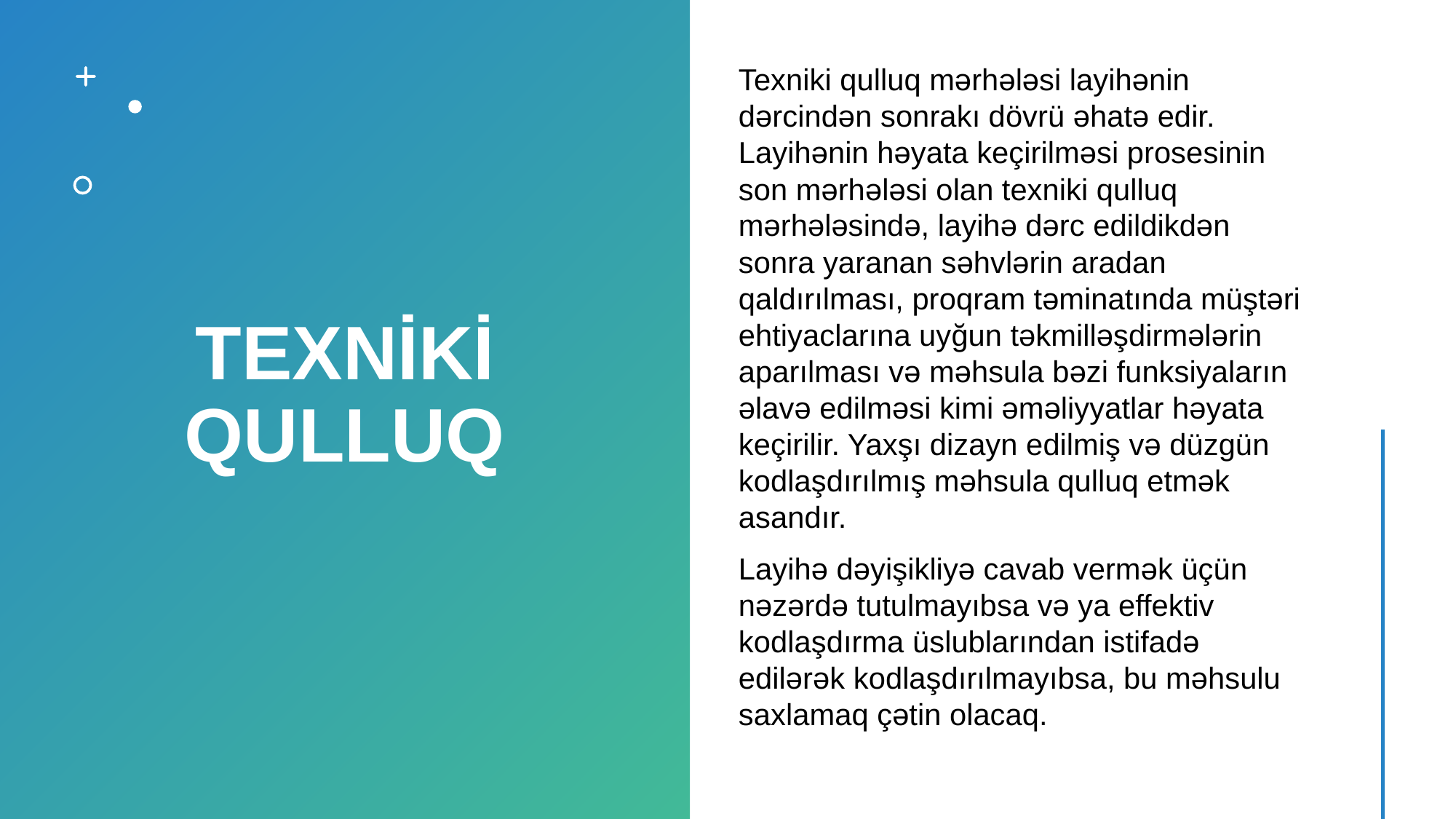

# TEXNİKİ QULLUQ
Texniki qulluq mərhələsi layihənin dərcindən sonrakı dövrü əhatə edir. Layihənin həyata keçirilməsi prosesinin son mərhələsi olan texniki qulluq mərhələsində, layihə dərc edildikdən sonra yaranan səhvlərin aradan qaldırılması, proqram təminatında müştəri ehtiyaclarına uyğun təkmilləşdirmələrin aparılması və məhsula bəzi funksiyaların əlavə edilməsi kimi əməliyyatlar həyata keçirilir. Yaxşı dizayn edilmiş və düzgün kodlaşdırılmış məhsula qulluq etmək asandır.
Layihə dəyişikliyə cavab vermək üçün nəzərdə tutulmayıbsa və ya effektiv kodlaşdırma üslublarından istifadə edilərək kodlaşdırılmayıbsa, bu məhsulu saxlamaq çətin olacaq.